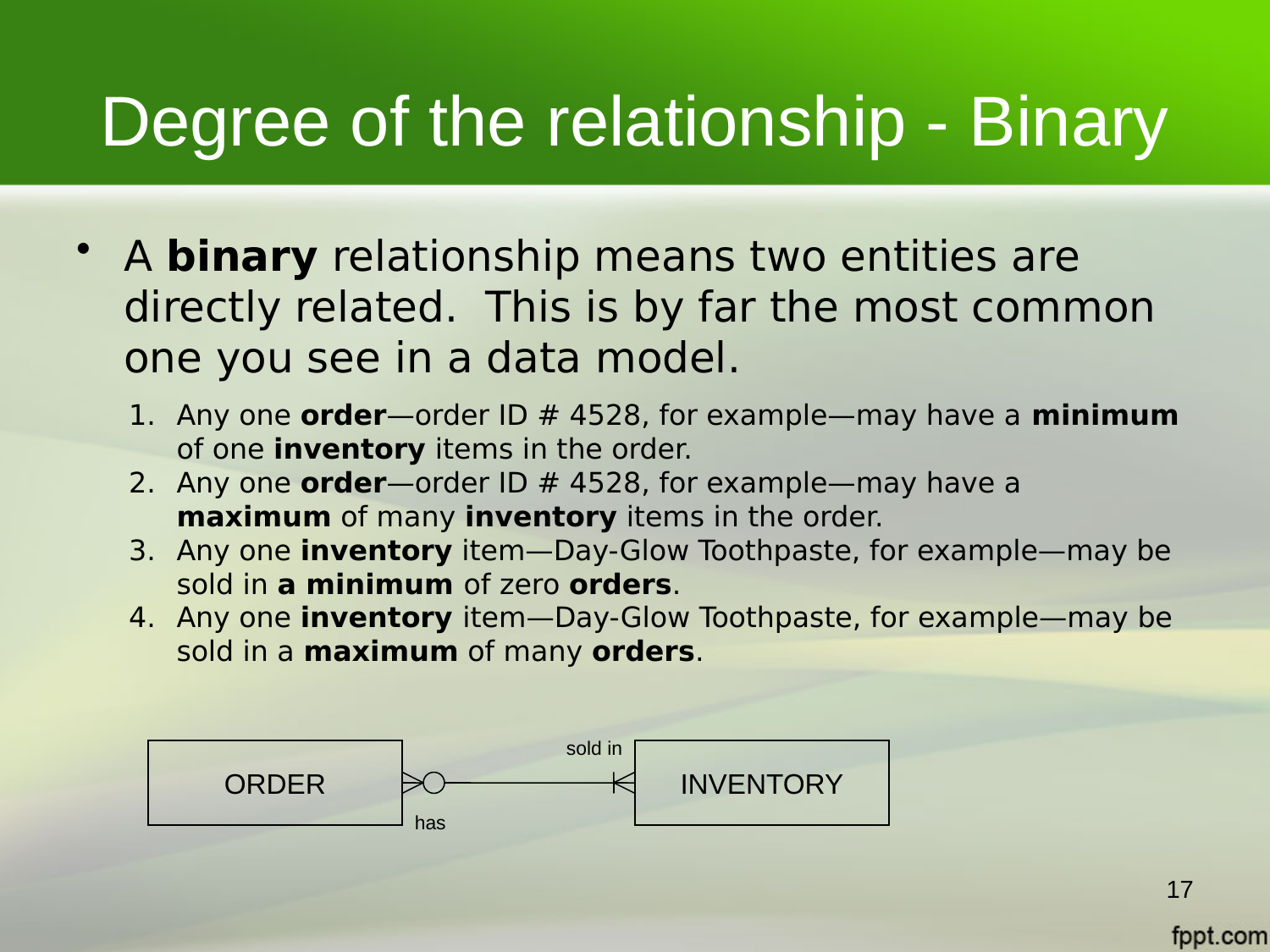

# Degree of the relationship - Binary
A binary relationship means two entities are directly related.  This is by far the most common one you see in a data model.

Any one order—order ID # 4528, for example—may have a minimum of one inventory items in the order.
Any one order—order ID # 4528, for example—may have a maximum of many inventory items in the order.
Any one inventory item—Day-Glow Toothpaste, for example—may be sold in a minimum of zero orders.
Any one inventory item—Day-Glow Toothpaste, for example—may be sold in a maximum of many orders.
sold in
ORDER
INVENTORY

has
17